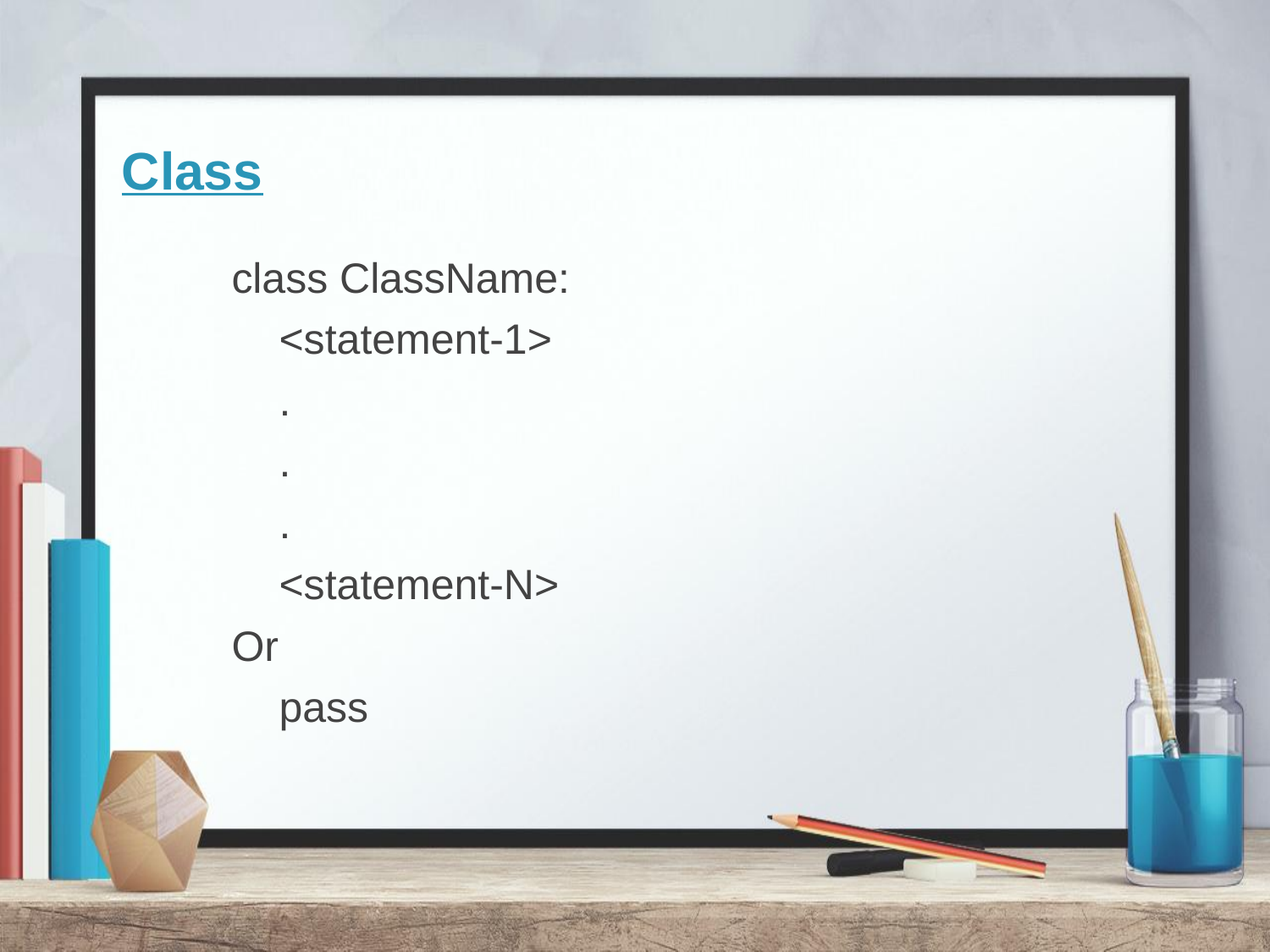

# Class
class ClassName:
    <statement-1>
    .
    .
    .
    <statement-N>
Or
    pass